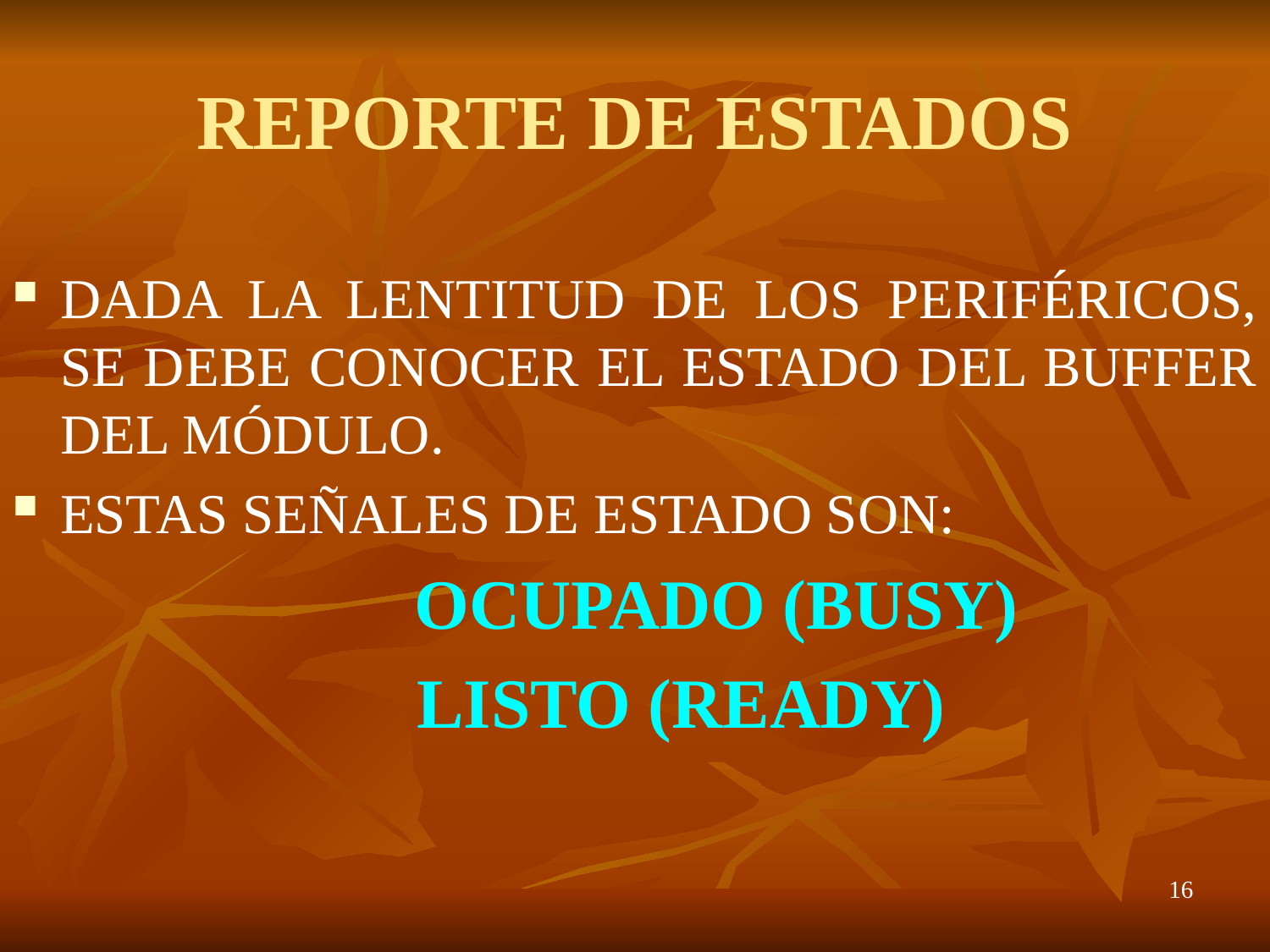

# REPORTE DE ESTADOS
DADA LA LENTITUD DE LOS PERIFÉRICOS, SE DEBE CONOCER EL ESTADO DEL BUFFER DEL MÓDULO.
ESTAS SEÑALES DE ESTADO SON:
	                         OCUPADO (BUSY)
                       LISTO (READY)
16